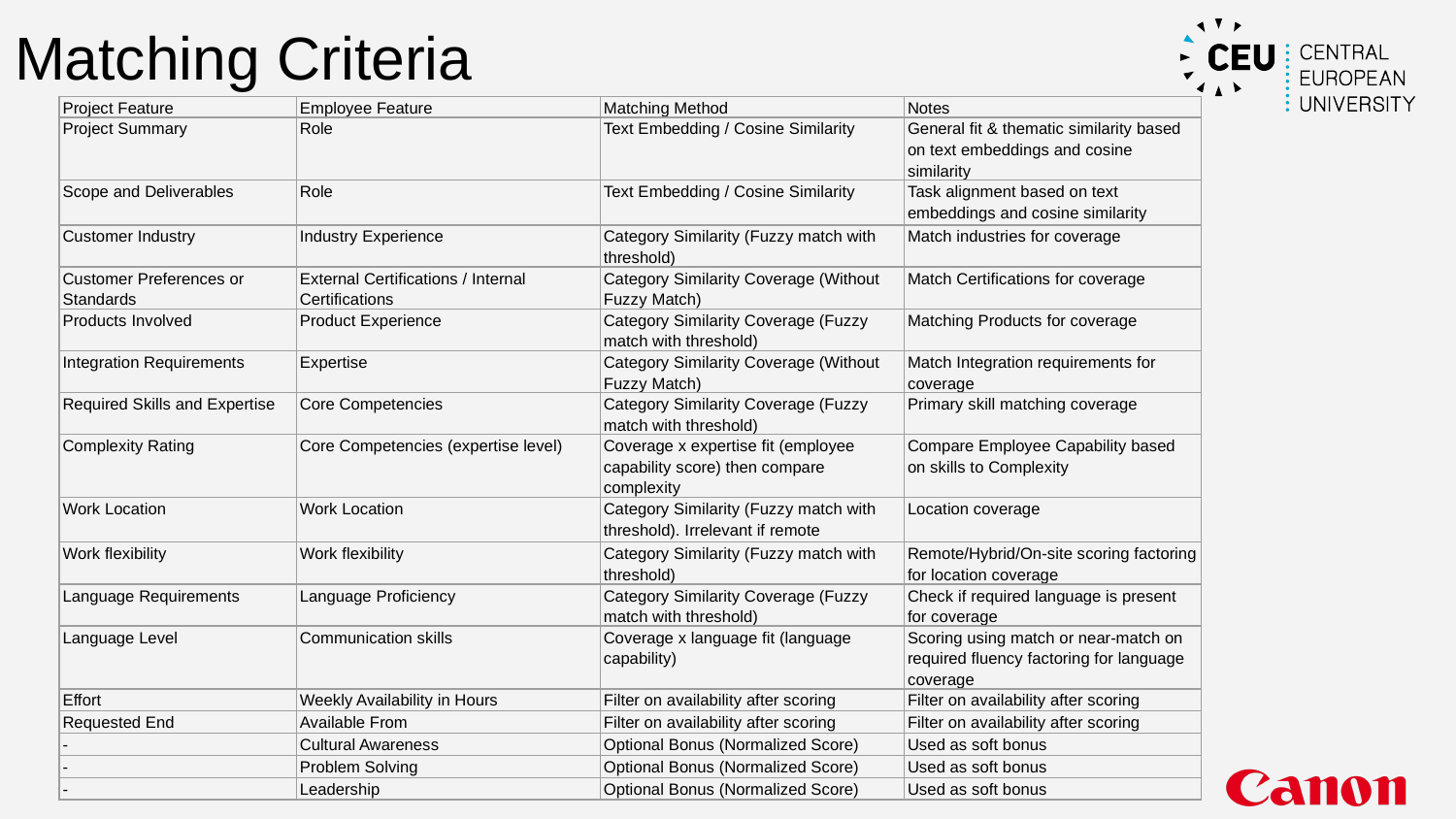

Matching Criteria
| Project Feature | Employee Feature | Matching Method | Notes |
| --- | --- | --- | --- |
| Project Summary | Role | Text Embedding / Cosine Similarity | General fit & thematic similarity based on text embeddings and cosine similarity |
| Scope and Deliverables | Role | Text Embedding / Cosine Similarity | Task alignment based on text embeddings and cosine similarity |
| Customer Industry | Industry Experience | Category Similarity (Fuzzy match with threshold) | Match industries for coverage |
| Customer Preferences or Standards | External Certifications / Internal Certifications | Category Similarity Coverage (Without Fuzzy Match) | Match Certifications for coverage |
| Products Involved | Product Experience | Category Similarity Coverage (Fuzzy match with threshold) | Matching Products for coverage |
| Integration Requirements | Expertise | Category Similarity Coverage (Without Fuzzy Match) | Match Integration requirements for coverage |
| Required Skills and Expertise | Core Competencies | Category Similarity Coverage (Fuzzy match with threshold) | Primary skill matching coverage |
| Complexity Rating | Core Competencies (expertise level) | Coverage x expertise fit (employee capability score) then compare complexity | Compare Employee Capability based on skills to Complexity |
| Work Location | Work Location | Category Similarity (Fuzzy match with threshold). Irrelevant if remote | Location coverage |
| Work flexibility | Work flexibility | Category Similarity (Fuzzy match with threshold) | Remote/Hybrid/On-site scoring factoring for location coverage |
| Language Requirements | Language Proficiency | Category Similarity Coverage (Fuzzy match with threshold) | Check if required language is present for coverage |
| Language Level | Communication skills | Coverage x language fit (language capability) | Scoring using match or near-match on required fluency factoring for language coverage |
| Effort | Weekly Availability in Hours | Filter on availability after scoring | Filter on availability after scoring |
| Requested End | Available From | Filter on availability after scoring | Filter on availability after scoring |
| - | Cultural Awareness | Optional Bonus (Normalized Score) | Used as soft bonus |
| - | Problem Solving | Optional Bonus (Normalized Score) | Used as soft bonus |
| - | Leadership | Optional Bonus (Normalized Score) | Used as soft bonus |